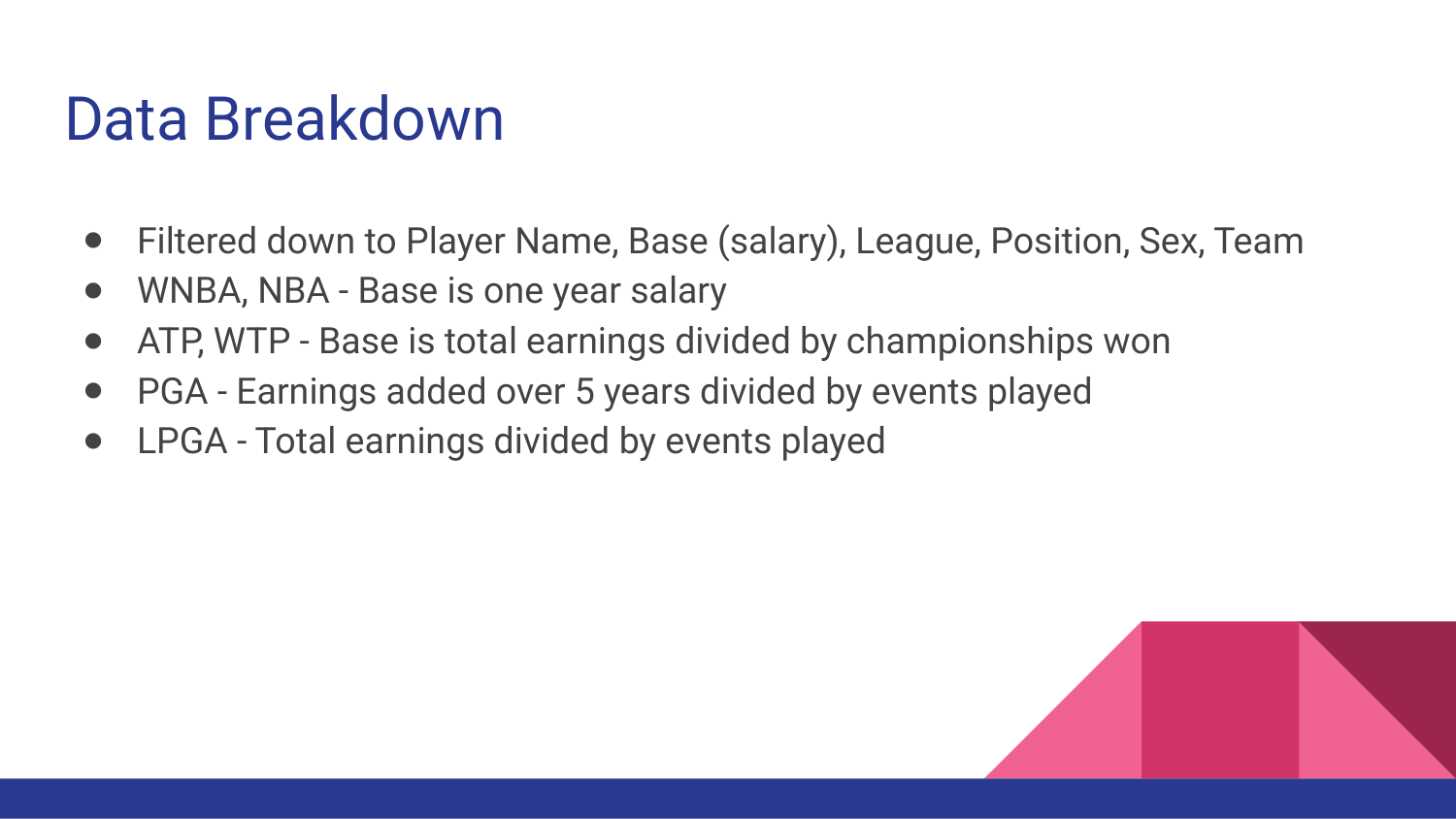

# Data Breakdown
Filtered down to Player Name, Base (salary), League, Position, Sex, Team
WNBA, NBA - Base is one year salary
ATP, WTP - Base is total earnings divided by championships won
PGA - Earnings added over 5 years divided by events played
LPGA - Total earnings divided by events played